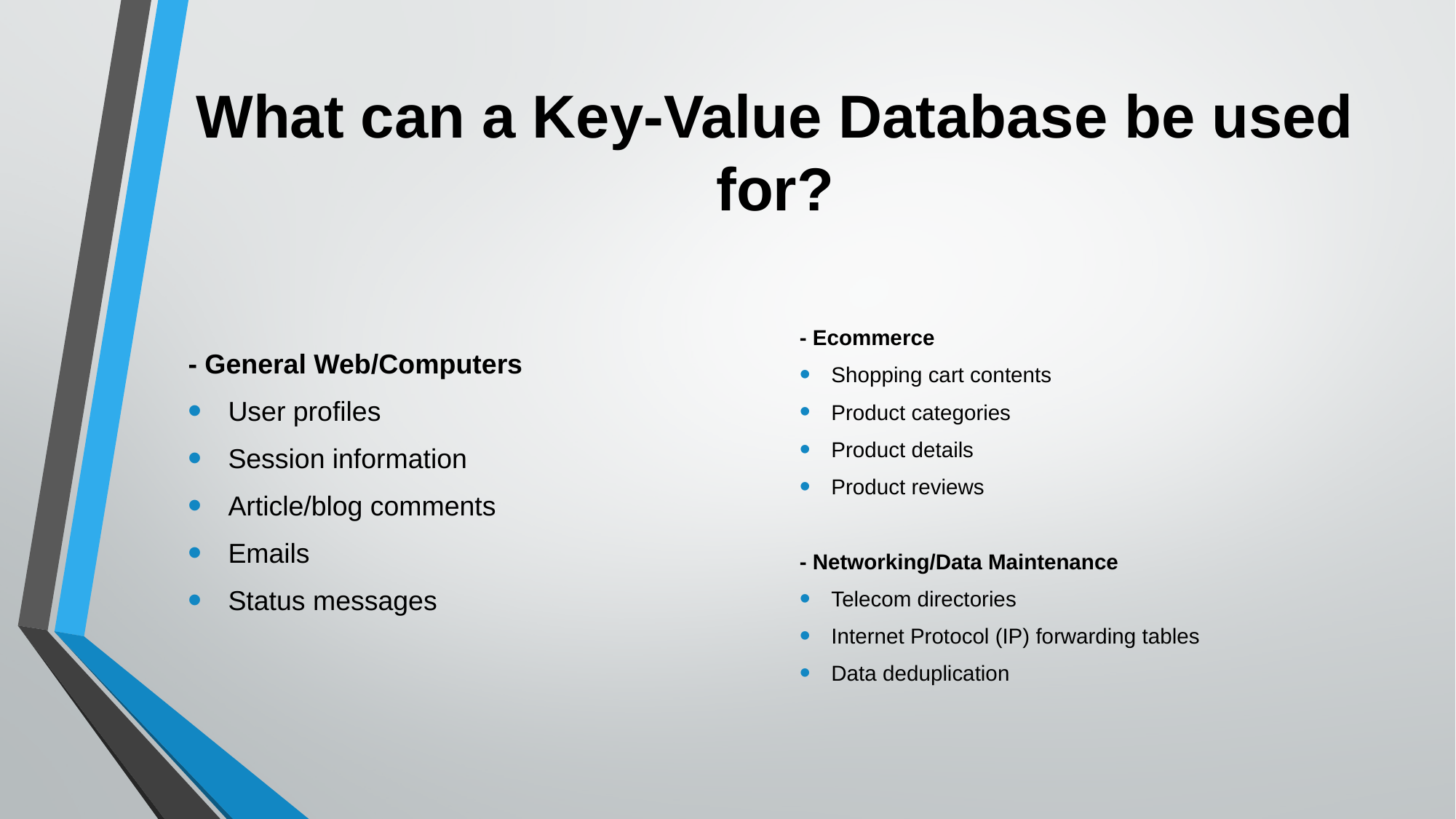

# What can a Key-Value Database be used for?
- General Web/Computers
User profiles
Session information
Article/blog comments
Emails
Status messages

- Ecommerce
Shopping cart contents
Product categories
Product details
Product reviews

- Networking/Data Maintenance
Telecom directories
Internet Protocol (IP) forwarding tables
Data deduplication